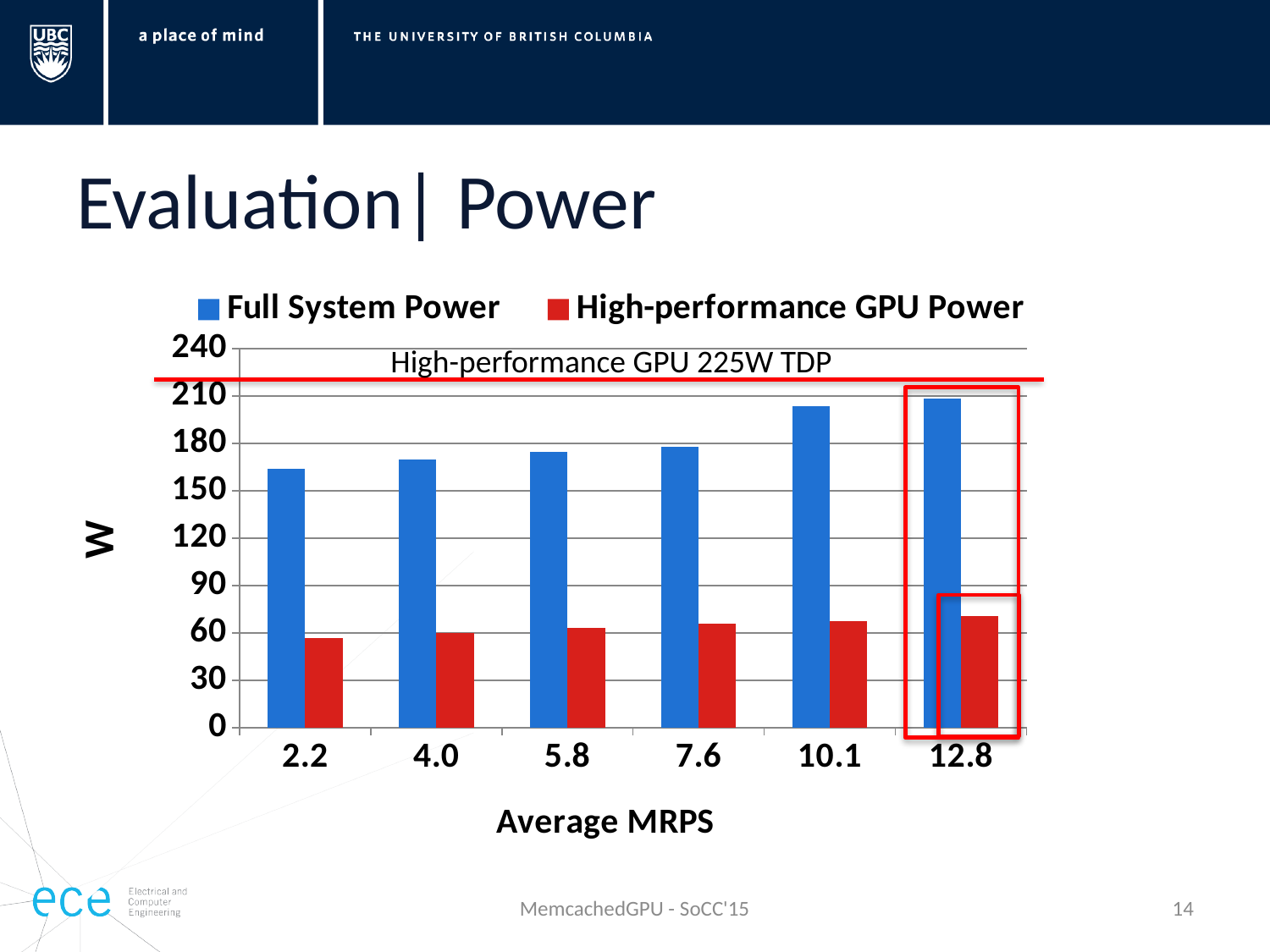

# Evaluation| Power

### Chart

| Category | Full System Power | High-performance GPU Power |
|---|---|---|
| 2.19 | 163.7114286 | 56.6 |
| 3.96 | 169.9 | 60.0 |
| 5.76 | 174.7307692 | 63.03 |
| 7.58 | 177.9347826 | 65.6 |
| 10.1 | 203.4142857 | 67.7 |
| 12.8 | 208.5793103 | 70.44 |
High-performance GPU 225W TDP

MemcachedGPU - SoCC'15
14